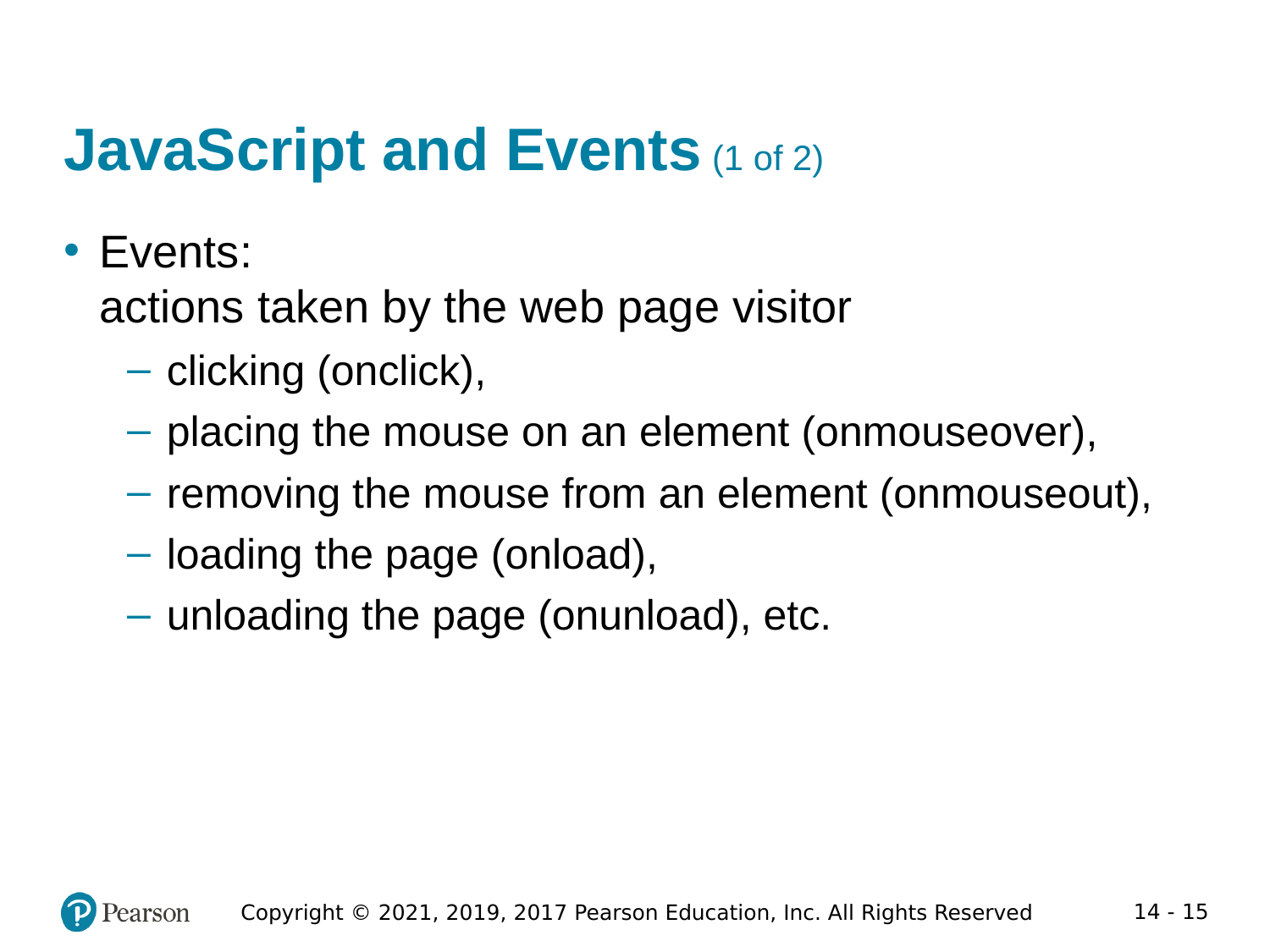

# JavaScript and Events (1 of 2)
Events:
actions taken by the web page visitor
clicking (onclick),
placing the mouse on an element (onmouseover),
removing the mouse from an element (onmouseout),
loading the page (onload),
unloading the page (onunload), etc.